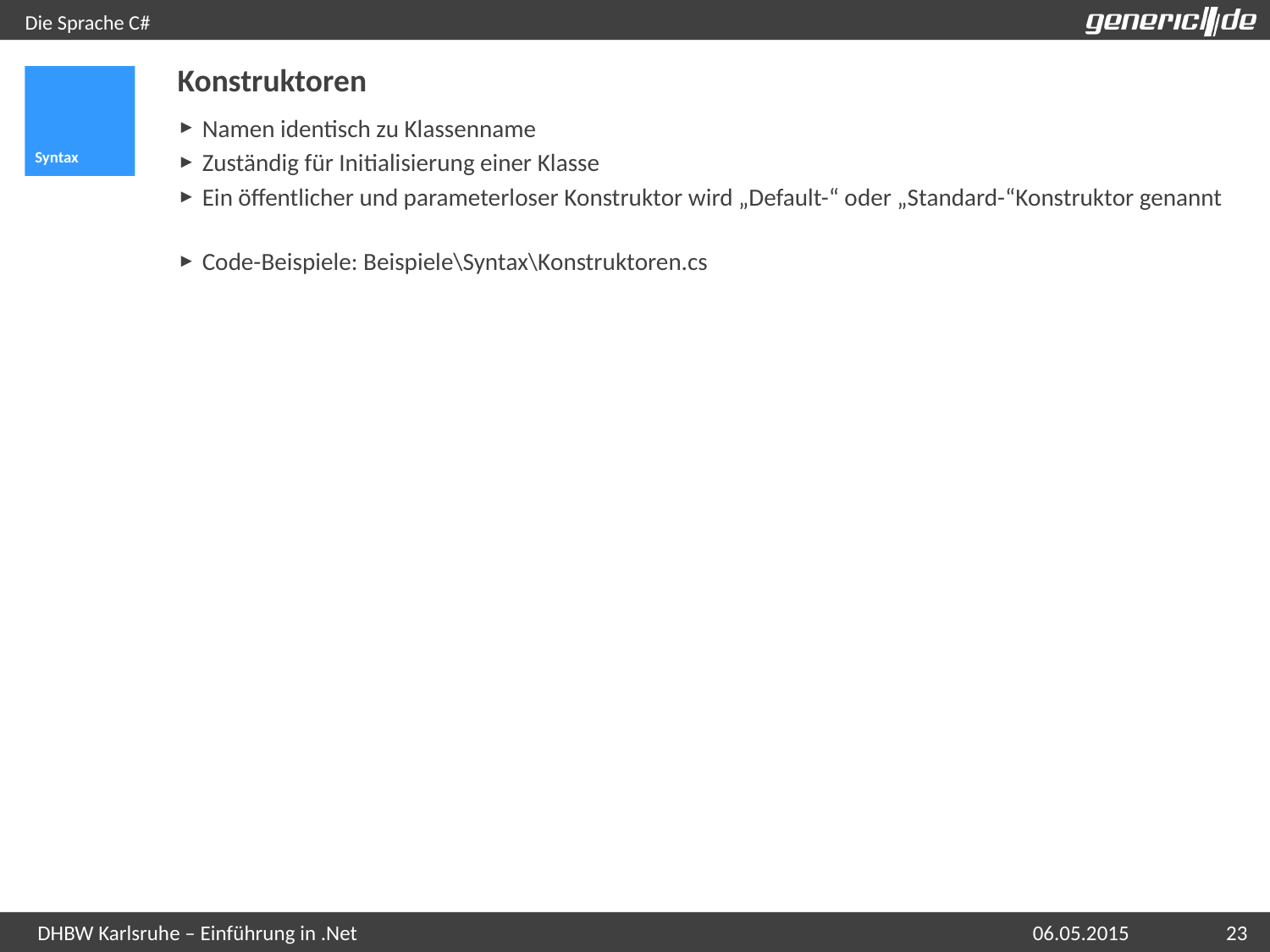

# Die Sprache C#
Konstruktoren
Syntax
Namen identisch zu Klassenname
Zuständig für Initialisierung einer Klasse
Ein öffentlicher und parameterloser Konstruktor wird „Default-“ oder „Standard-“Konstruktor genannt

Code-Beispiele: Beispiele\Syntax\Konstruktoren.cs

06.05.2015
23
DHBW Karlsruhe – Einführung in .Net